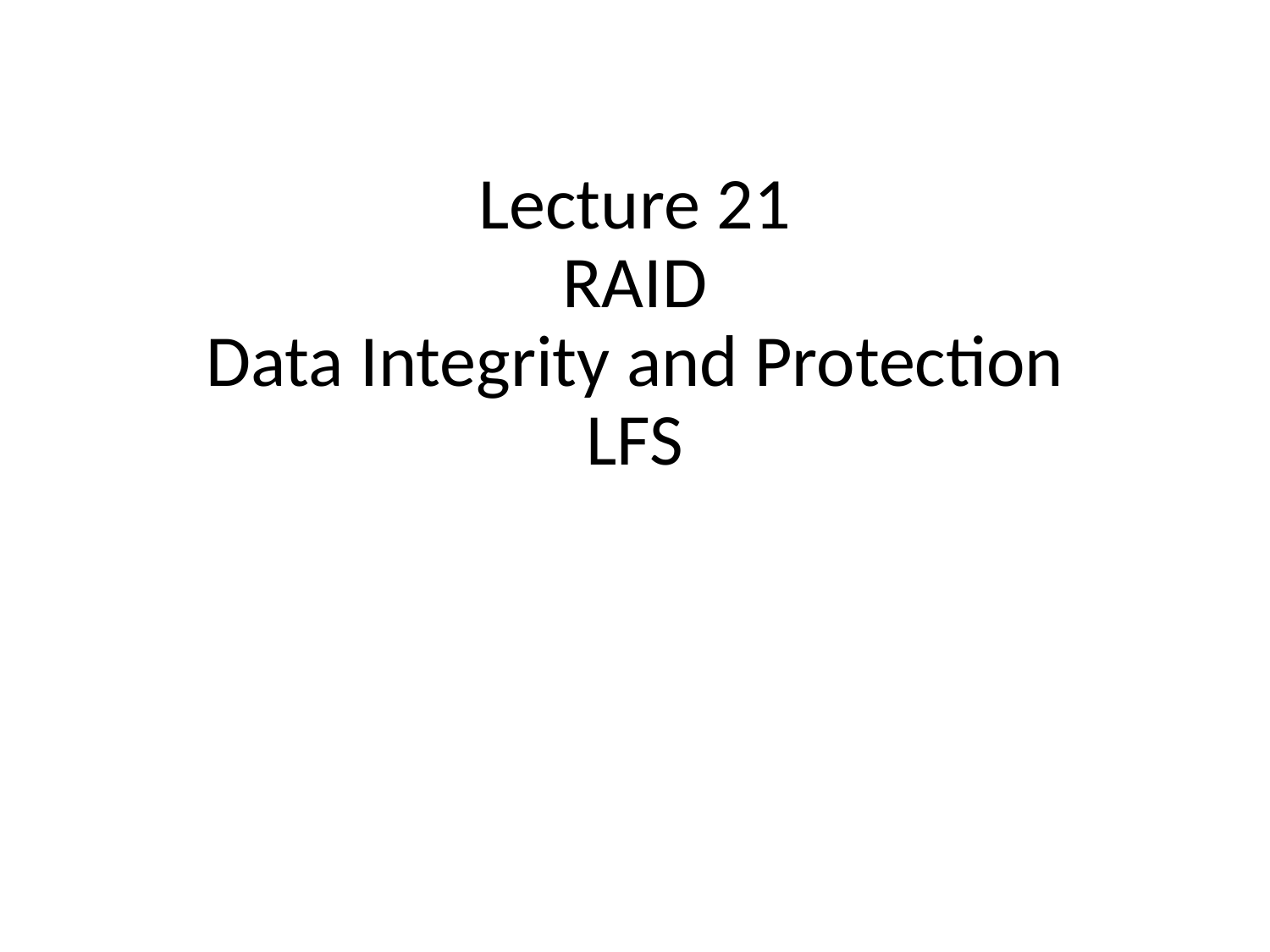

# Lecture 21 RAID Data Integrity and Protection LFS